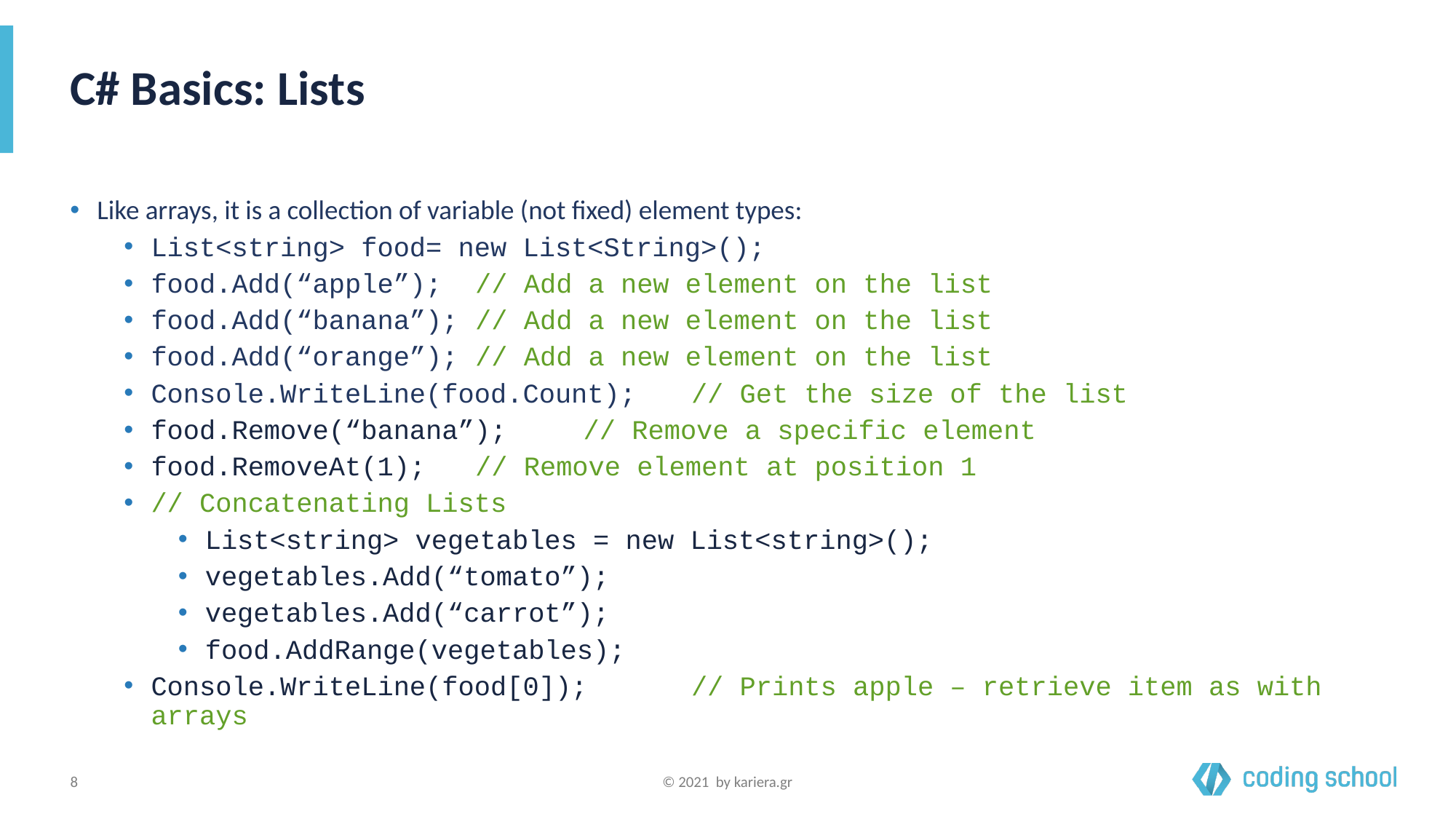

# C# Basics: Lists
Like arrays, it is a collection of variable (not fixed) element types:
List<string> food= new List<String>();
food.Add(“apple”);		// Add a new element on the list
food.Add(“banana”);		// Add a new element on the list
food.Add(“orange”);		// Add a new element on the list
Console.WriteLine(food.Count);	// Get the size of the list
food.Remove(“banana”);	// Remove a specific element
food.RemoveAt(1);		// Remove element at position 1
// Concatenating Lists
List<string> vegetables = new List<string>();
vegetables.Add(“tomato”);
vegetables.Add(“carrot”);
food.AddRange(vegetables);
Console.WriteLine(food[0]);	// Prints apple – retrieve item as with arrays
8
© 2021  by kariera.gr